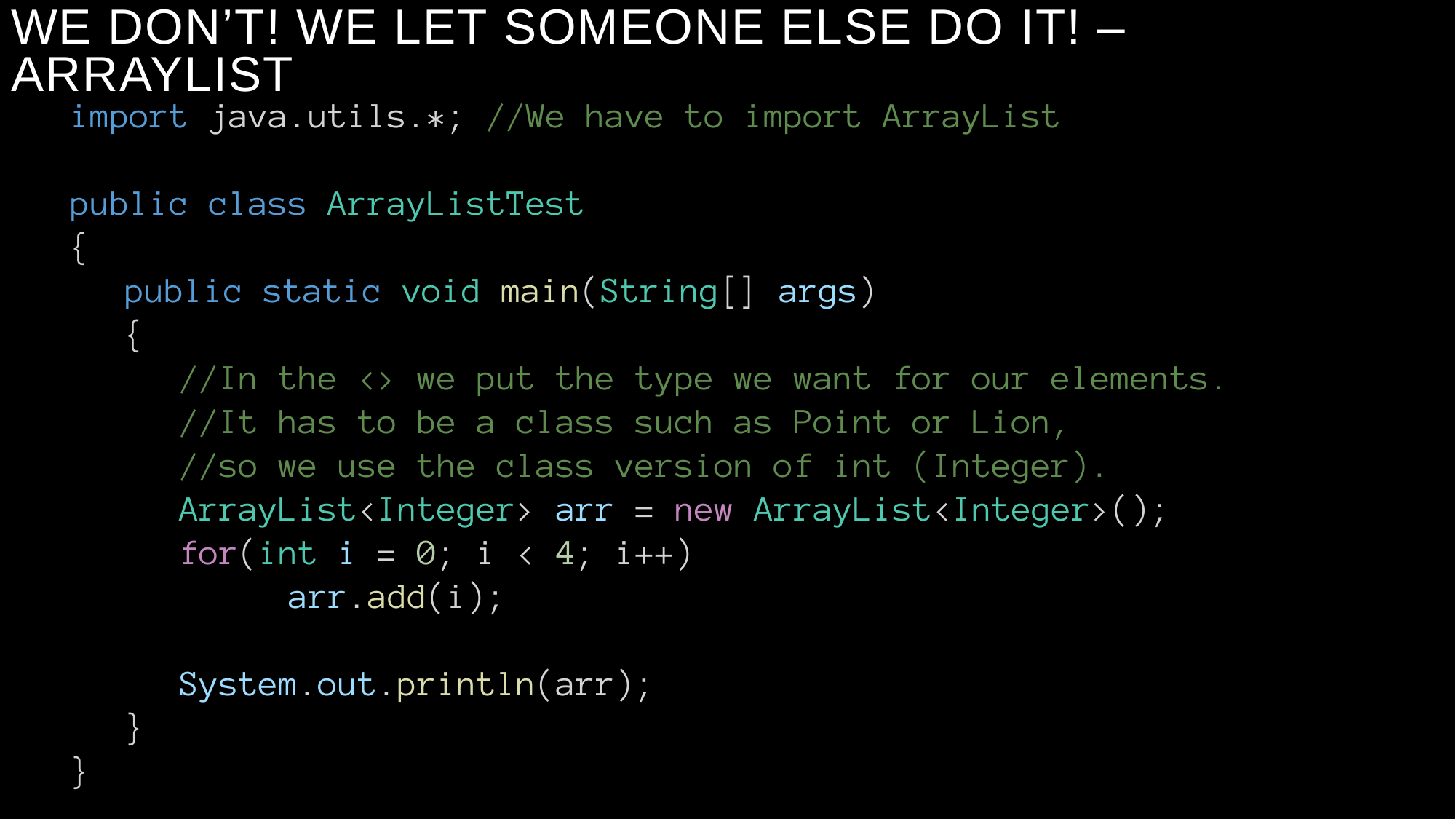

We Don’t! We let someone Else do it! – ArrayList
import java.utils.*; //We have to import ArrayList
public class ArrayListTest
{
public static void main(String[] args)
{
//In the <> we put the type we want for our elements.
//It has to be a class such as Point or Lion,
//so we use the class version of int (Integer).
ArrayList<Integer> arr = new ArrayList<Integer>();
for(int i = 0; i < 4; i++)
	arr.add(i);

System.out.println(arr);
}
}